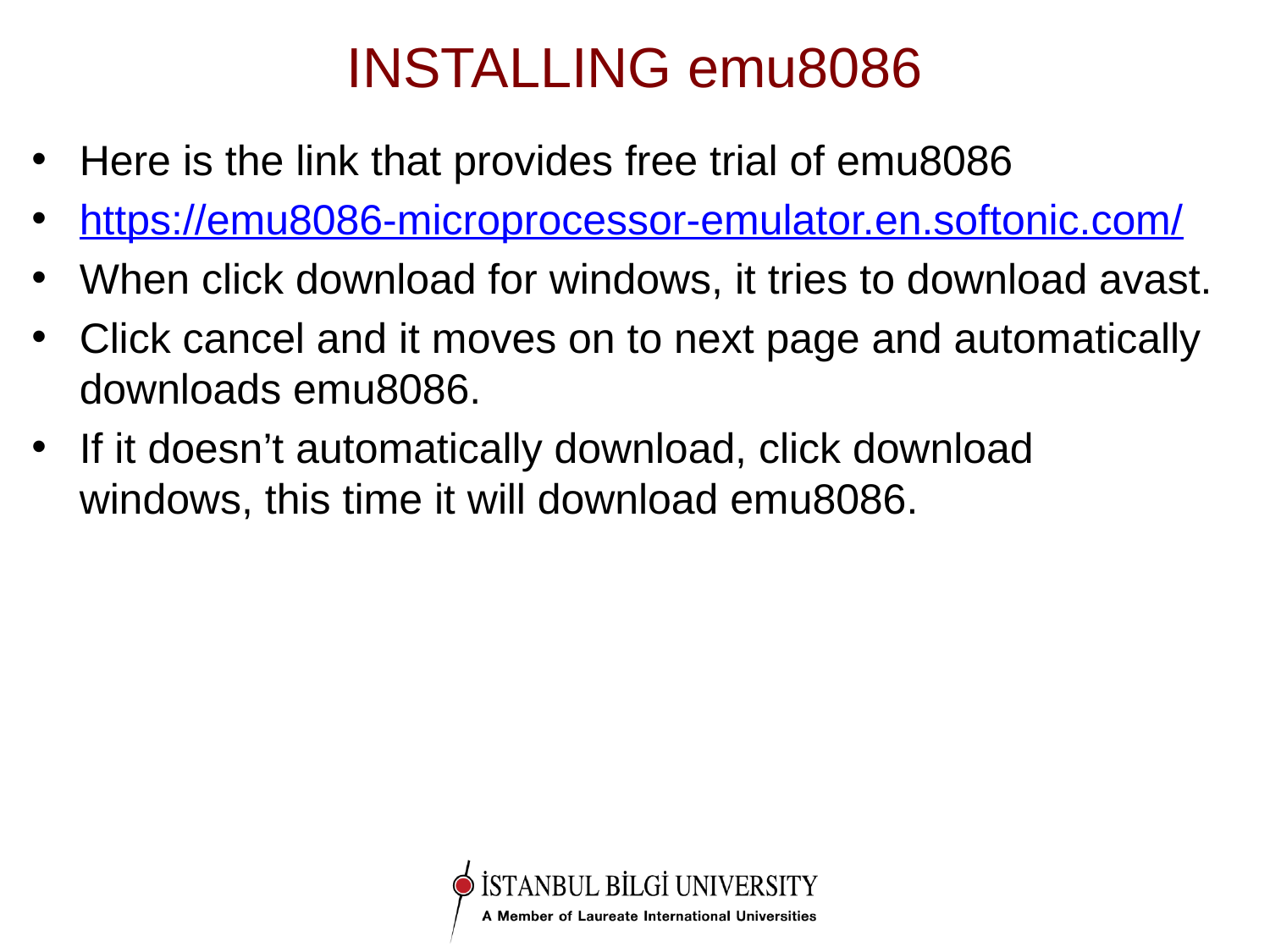

# INSTALLING emu8086
Here is the link that provides free trial of emu8086
https://emu8086-microprocessor-emulator.en.softonic.com/
When click download for windows, it tries to download avast.
Click cancel and it moves on to next page and automatically downloads emu8086.
If it doesn’t automatically download, click download windows, this time it will download emu8086.